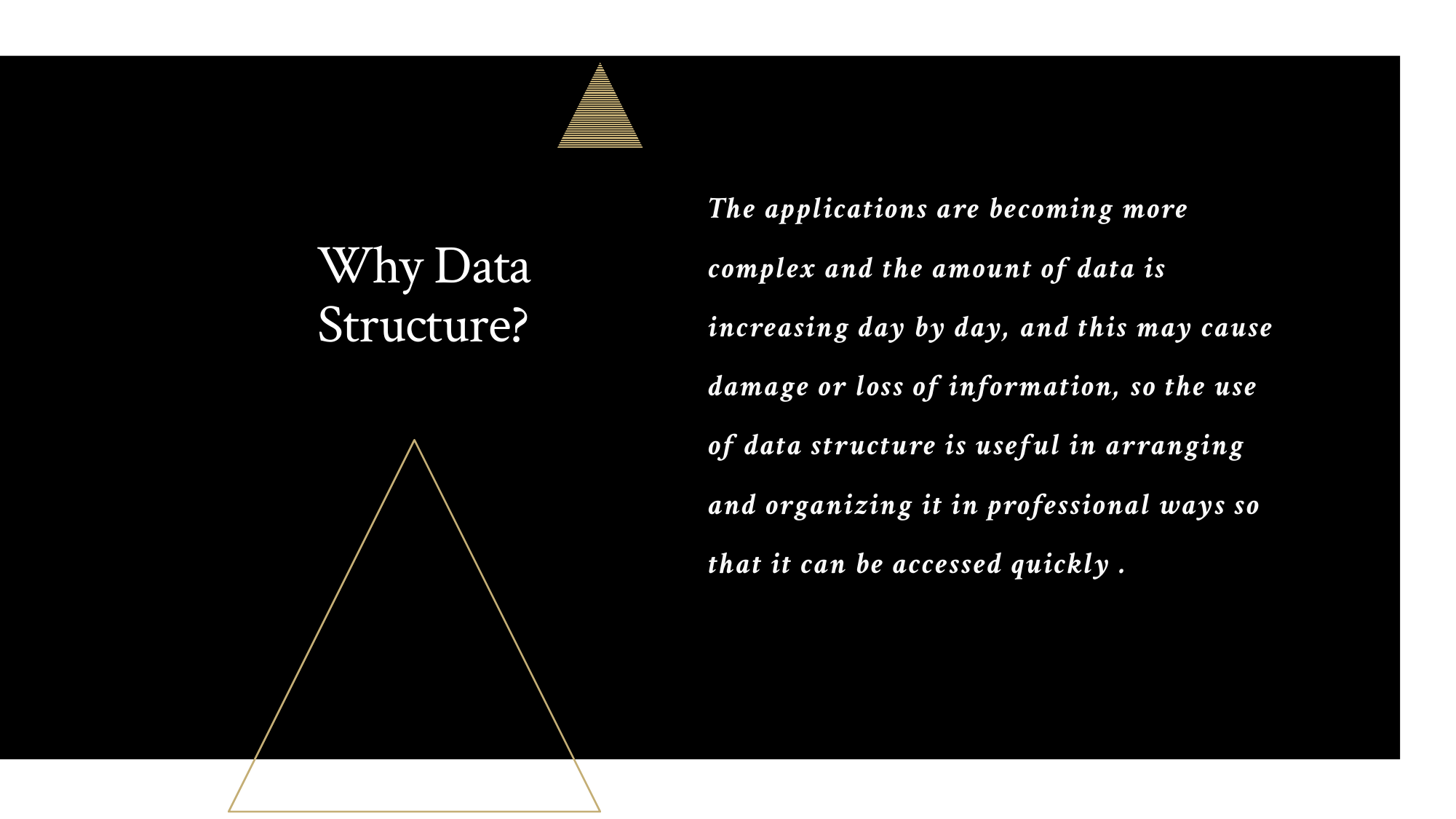

# Why Data Structure?
The applications are becoming more
complex and the amount of data is
increasing day by day, and this may cause
damage or loss of information, so the use
of data structure is useful in arranging
and organizing it in professional ways so
that it can be accessed quickly .